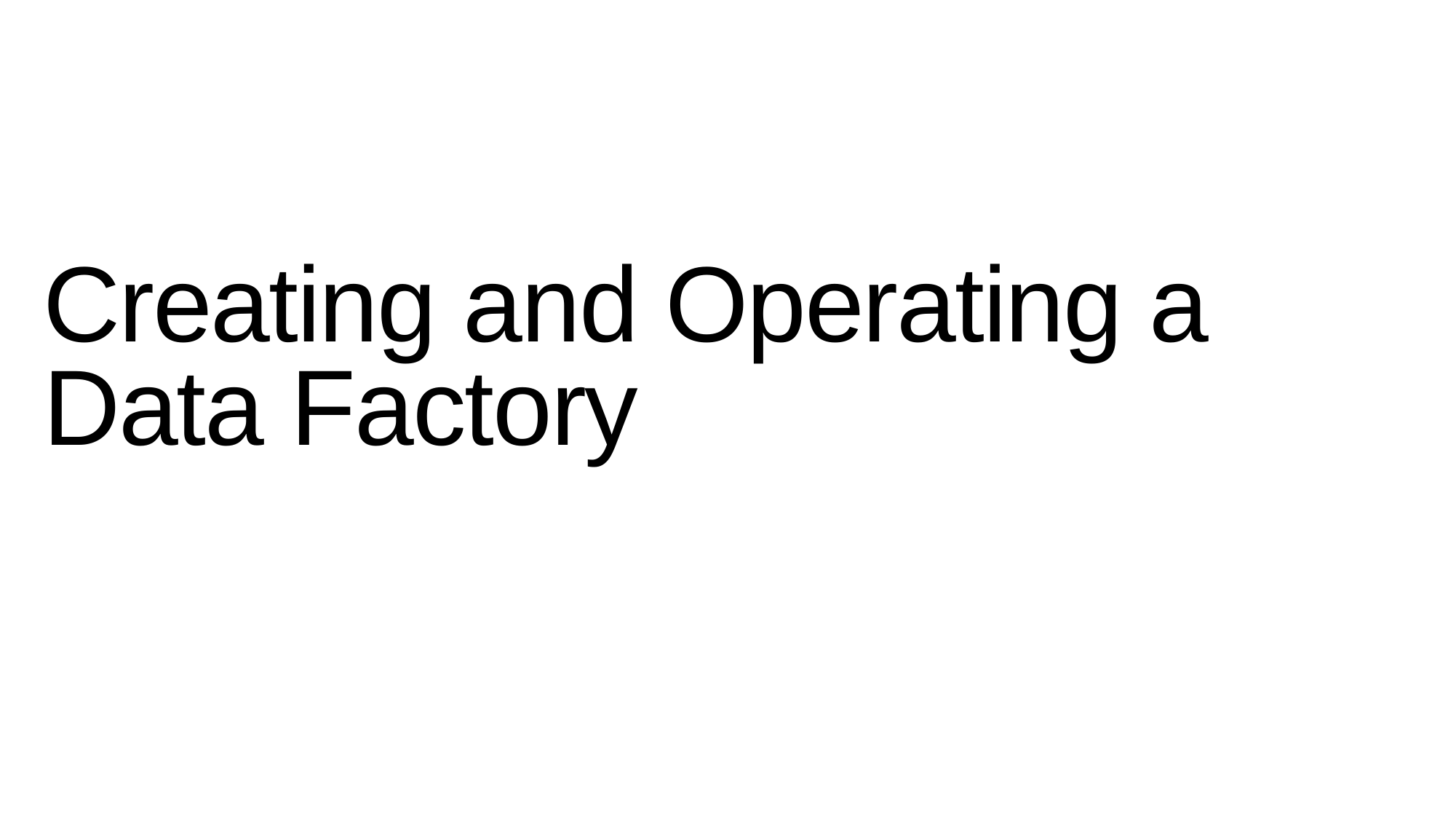

# Creating and Operating a Data Factory